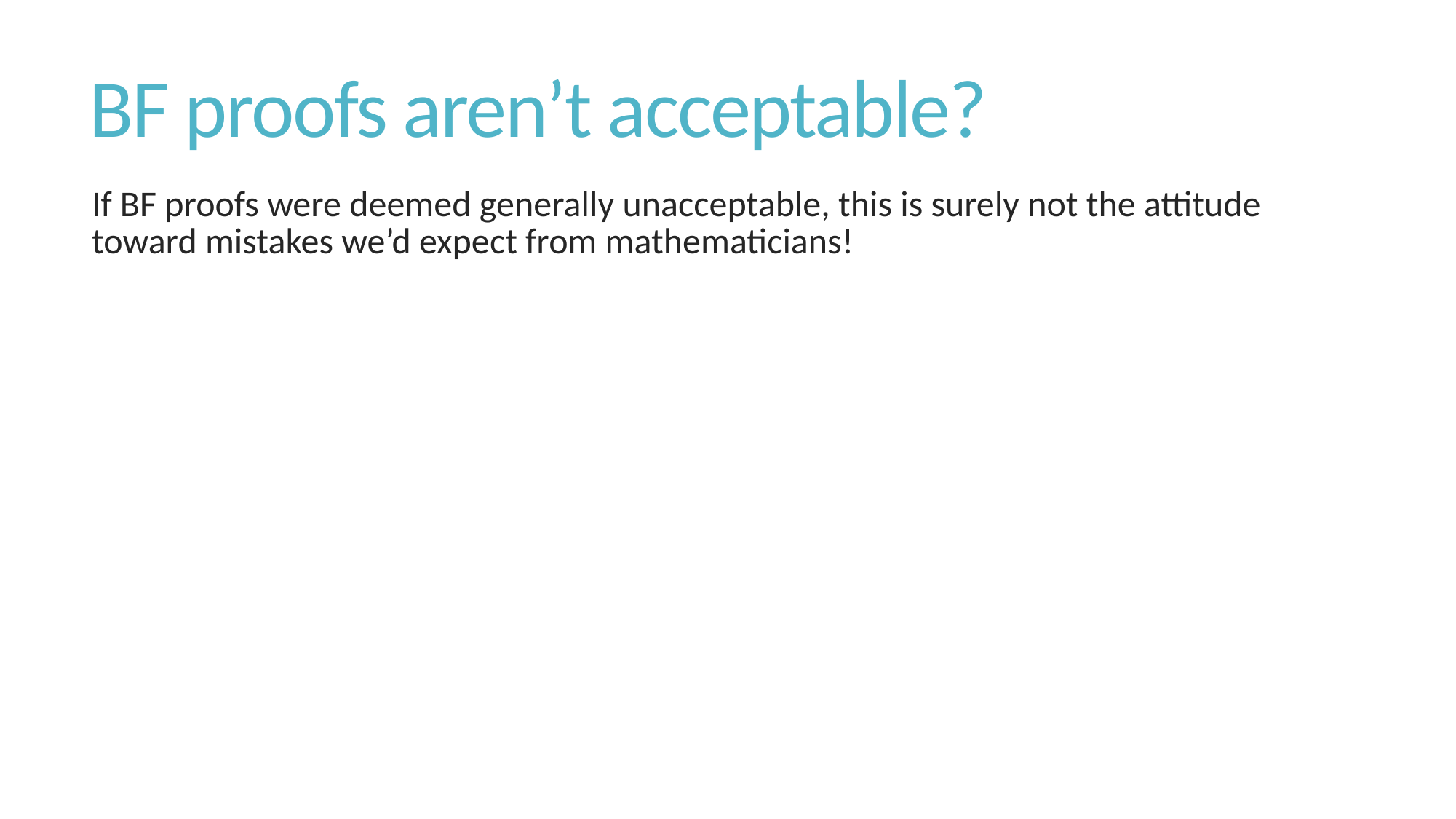

# BF proofs aren’t acceptable?
If BF proofs were deemed generally unacceptable, this is surely not the attitude toward mistakes we’d expect from mathematicians!